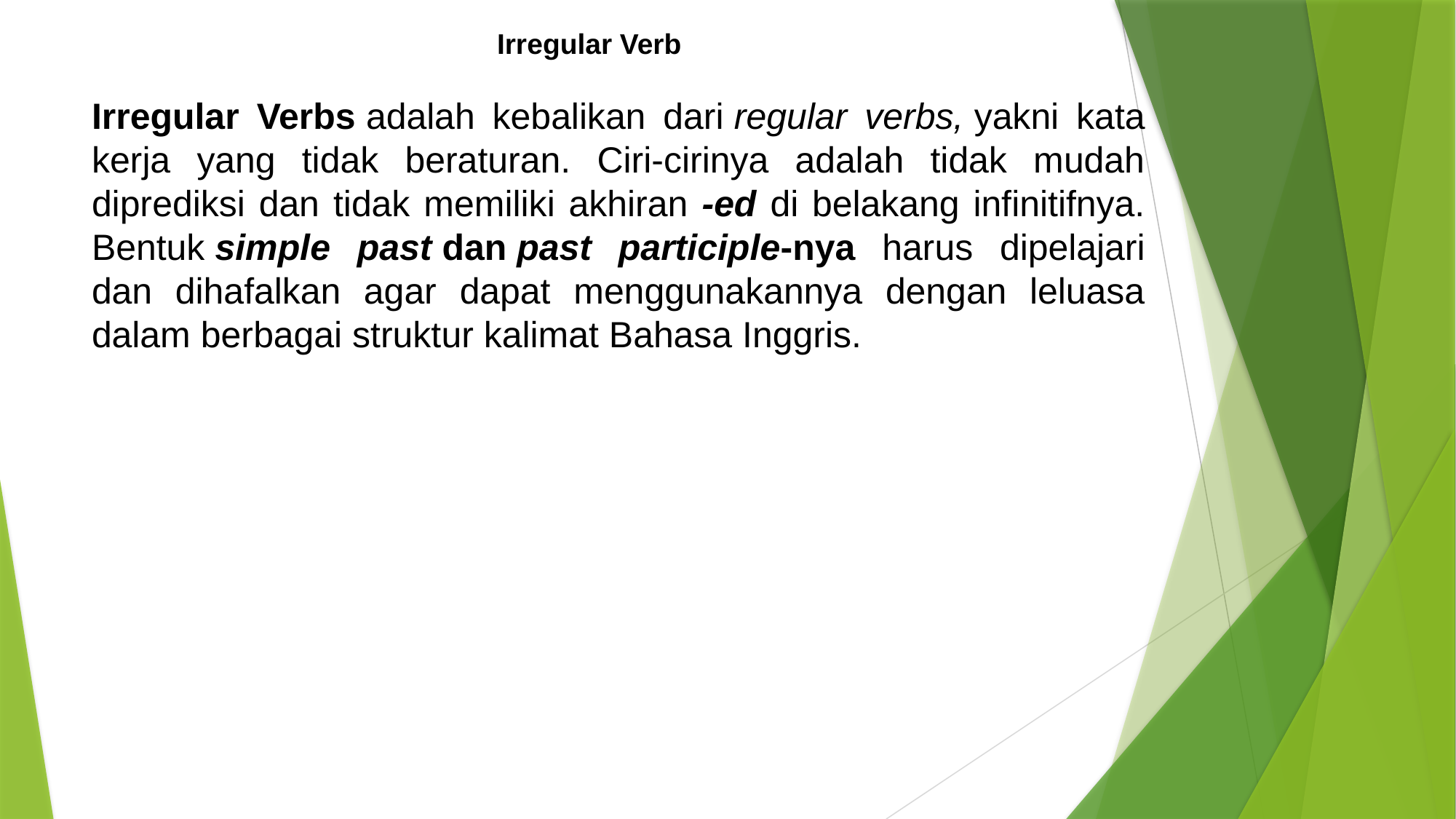

# Irregular Verb
Irregular Verbs adalah kebalikan dari regular verbs, yakni kata kerja yang tidak beraturan. Ciri-cirinya adalah tidak mudah diprediksi dan tidak memiliki akhiran -ed di belakang infinitifnya. Bentuk simple past dan past participle-nya harus dipelajari dan dihafalkan agar dapat menggunakannya dengan leluasa dalam berbagai struktur kalimat Bahasa Inggris.